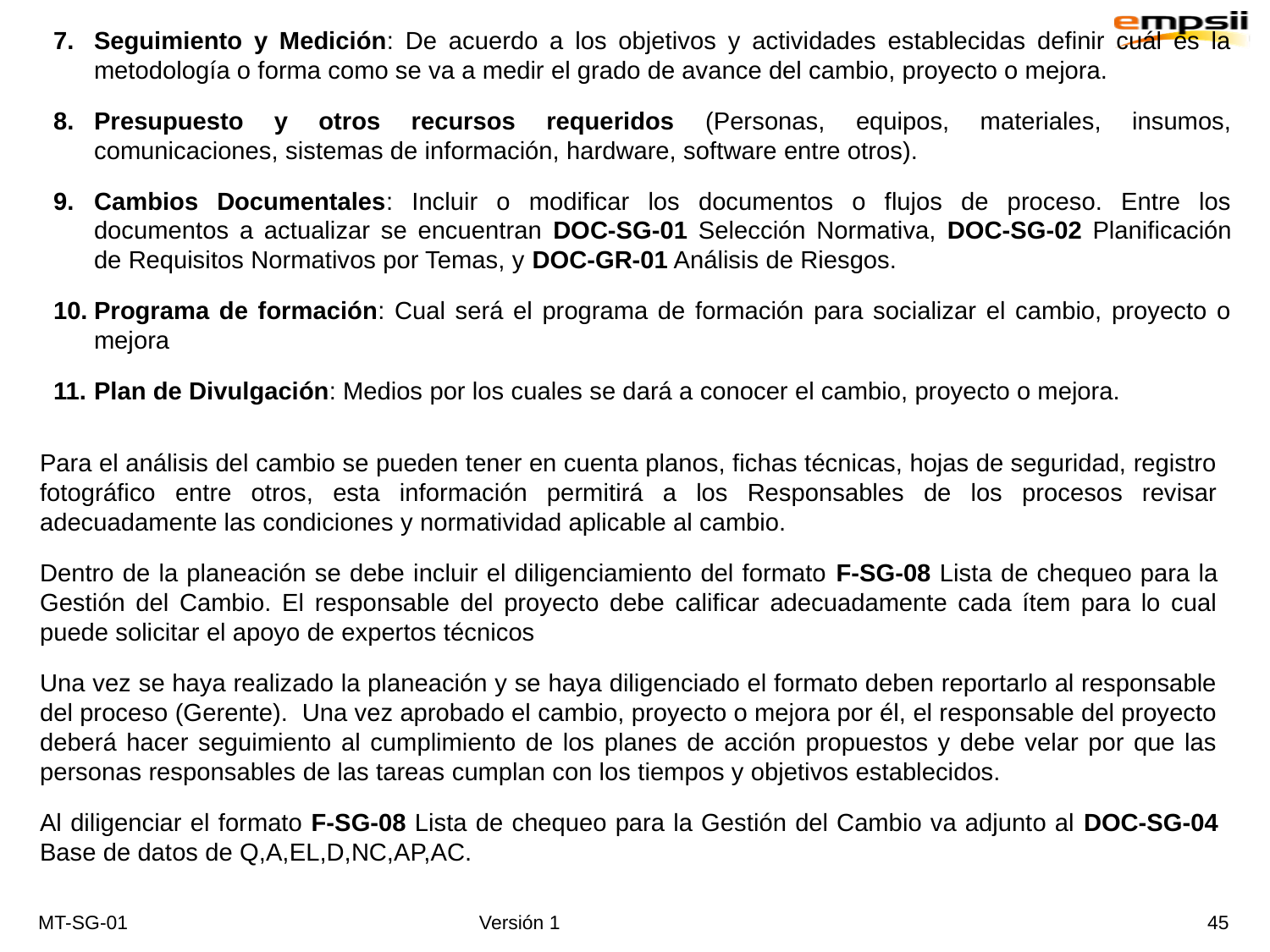

Seguimiento y Medición: De acuerdo a los objetivos y actividades establecidas definir cuál es la metodología o forma como se va a medir el grado de avance del cambio, proyecto o mejora.
Presupuesto y otros recursos requeridos (Personas, equipos, materiales, insumos, comunicaciones, sistemas de información, hardware, software entre otros).
Cambios Documentales: Incluir o modificar los documentos o flujos de proceso. Entre los documentos a actualizar se encuentran DOC-SG-01 Selección Normativa, DOC-SG-02 Planificación de Requisitos Normativos por Temas, y DOC-GR-01 Análisis de Riesgos.
Programa de formación: Cual será el programa de formación para socializar el cambio, proyecto o mejora
Plan de Divulgación: Medios por los cuales se dará a conocer el cambio, proyecto o mejora.
Para el análisis del cambio se pueden tener en cuenta planos, fichas técnicas, hojas de seguridad, registro fotográfico entre otros, esta información permitirá a los Responsables de los procesos revisar adecuadamente las condiciones y normatividad aplicable al cambio.
Dentro de la planeación se debe incluir el diligenciamiento del formato F-SG-08 Lista de chequeo para la Gestión del Cambio. El responsable del proyecto debe calificar adecuadamente cada ítem para lo cual puede solicitar el apoyo de expertos técnicos
Una vez se haya realizado la planeación y se haya diligenciado el formato deben reportarlo al responsable del proceso (Gerente).  Una vez aprobado el cambio, proyecto o mejora por él, el responsable del proyecto deberá hacer seguimiento al cumplimiento de los planes de acción propuestos y debe velar por que las personas responsables de las tareas cumplan con los tiempos y objetivos establecidos.
Al diligenciar el formato F-SG-08 Lista de chequeo para la Gestión del Cambio va adjunto al DOC-SG-04 Base de datos de Q,A,EL,D,NC,AP,AC.
45